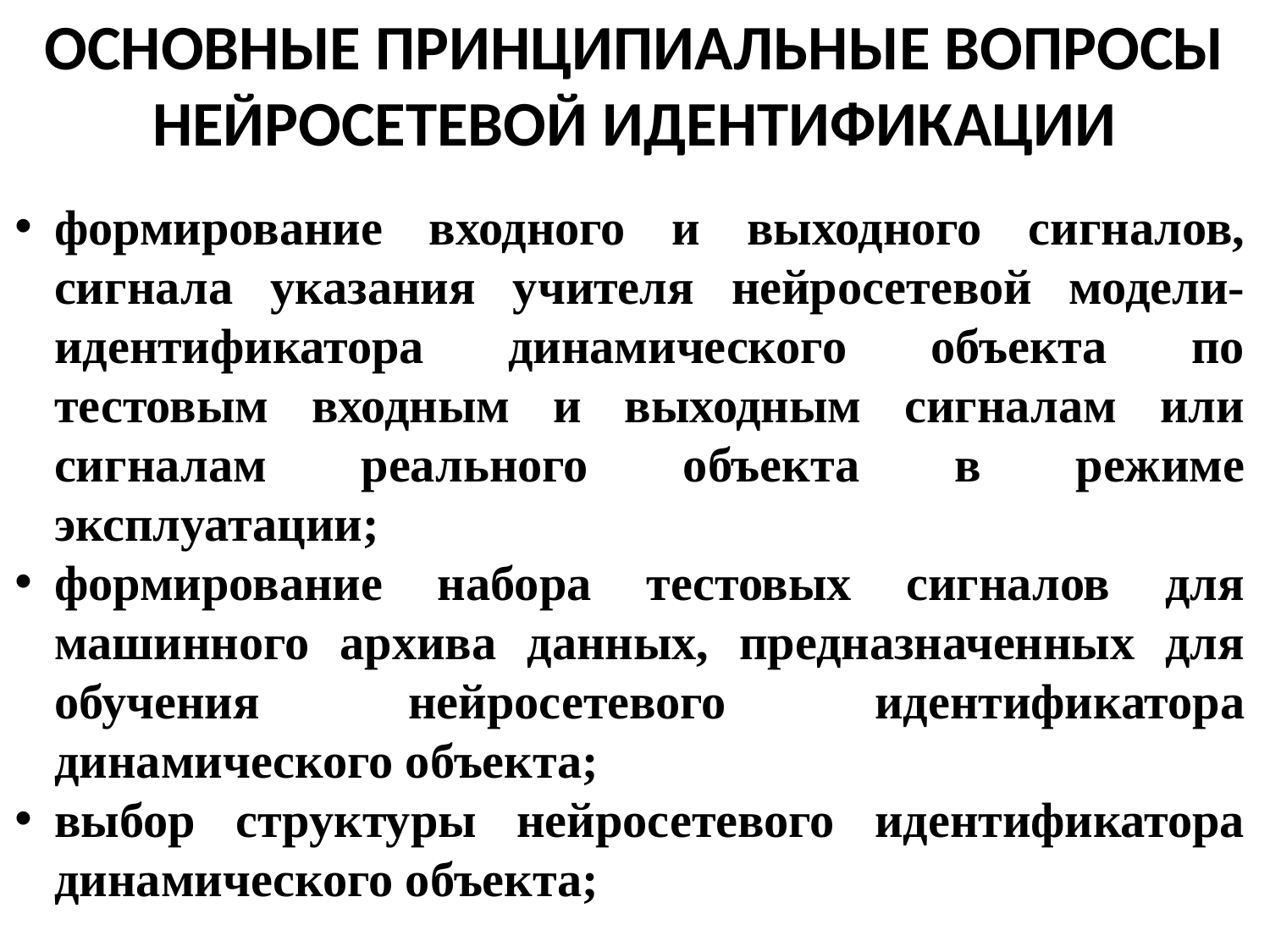

ОСНОВНЫЕ ПРИНЦИПИАЛЬНЫЕ ВОПРОСЫ НЕЙРОСЕТЕВОЙ ИДЕНТИФИКАЦИИ
формирование входного и выходного сигналов, сигнала указания учителя нейросетевой модели-идентификатора динамического объекта по тестовым входным и выходным сигналам или сигналам реального объекта в режиме эксплуатации;
формирование набора тестовых сигналов для машинного архива данных, предназначенных для обучения нейросетевого идентификатора динамического объекта;
выбор структуры нейросетевого идентификатора динамического объекта;